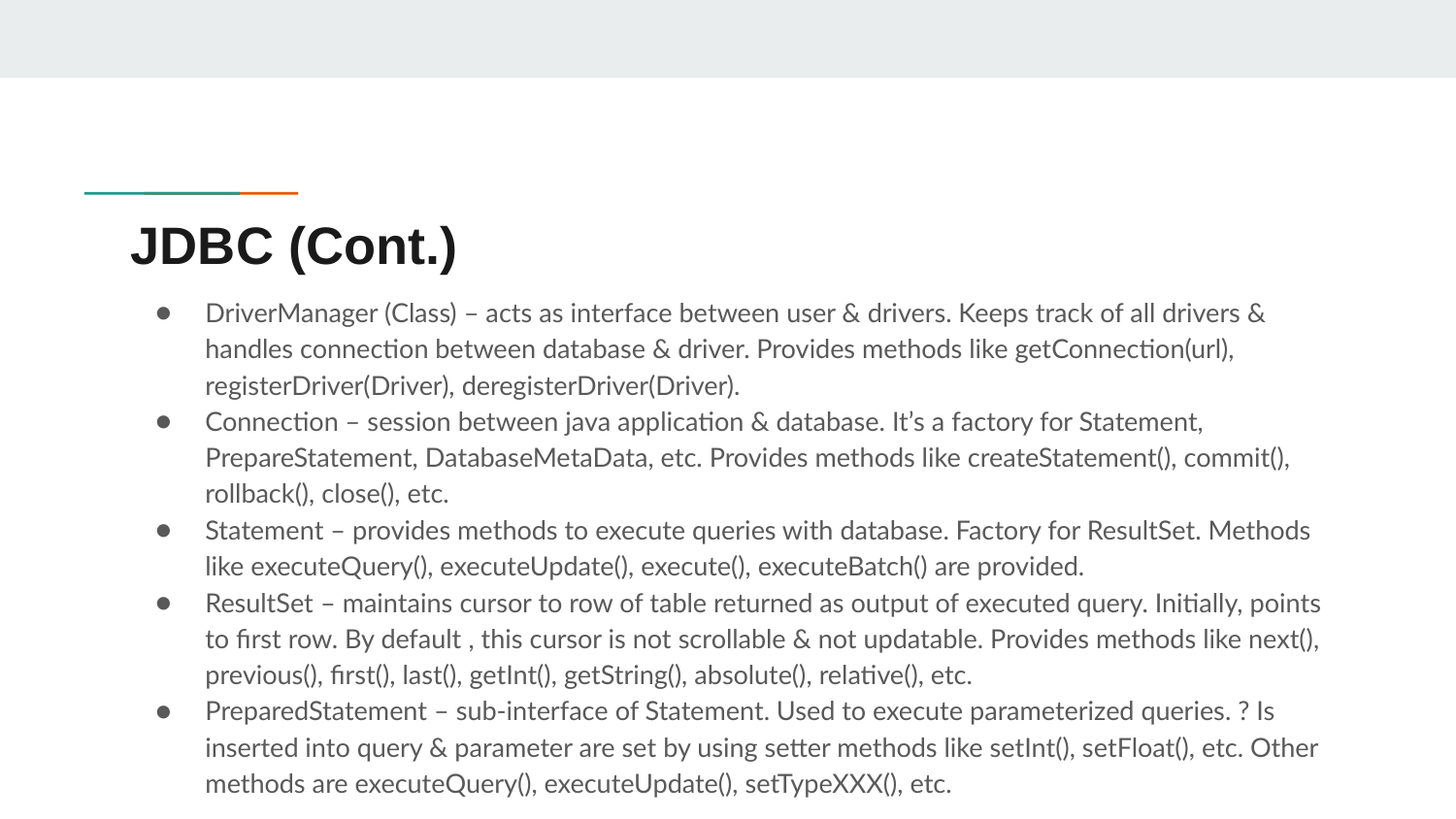

# JDBC (Cont.)
DriverManager (Class) – acts as interface between user & drivers. Keeps track of all drivers & handles connection between database & driver. Provides methods like getConnection(url), registerDriver(Driver), deregisterDriver(Driver).
Connection – session between java application & database. It’s a factory for Statement, PrepareStatement, DatabaseMetaData, etc. Provides methods like createStatement(), commit(), rollback(), close(), etc.
Statement – provides methods to execute queries with database. Factory for ResultSet. Methods like executeQuery(), executeUpdate(), execute(), executeBatch() are provided.
ResultSet – maintains cursor to row of table returned as output of executed query. Initially, points to first row. By default , this cursor is not scrollable & not updatable. Provides methods like next(), previous(), first(), last(), getInt(), getString(), absolute(), relative(), etc.
PreparedStatement – sub-interface of Statement. Used to execute parameterized queries. ? Is inserted into query & parameter are set by using setter methods like setInt(), setFloat(), etc. Other methods are executeQuery(), executeUpdate(), setTypeXXX(), etc.